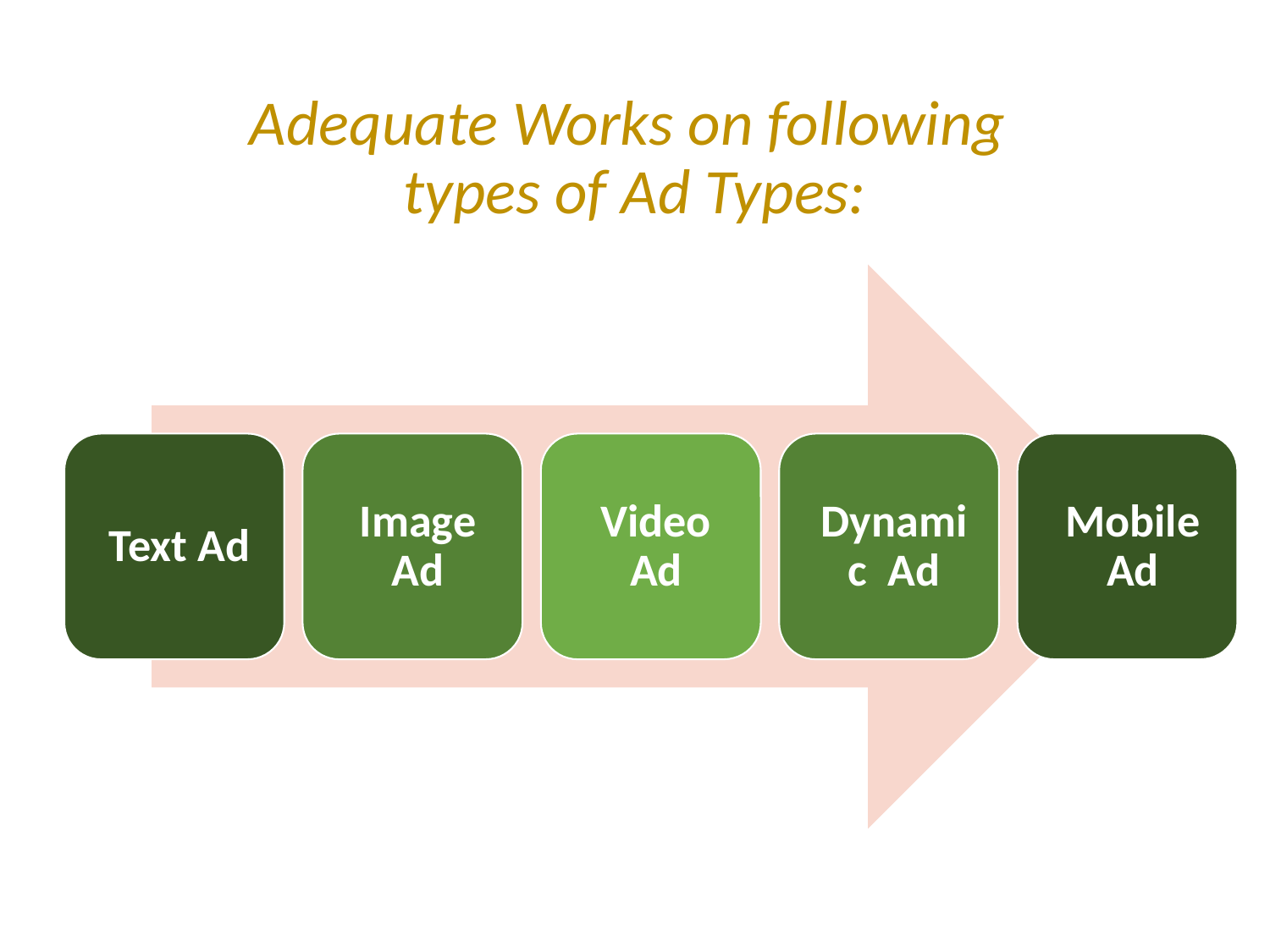

# Adequate Works on following types of Ad Types:
Text Ad
Image Ad
Video Ad
Dynamic  Ad
Mobile Ad